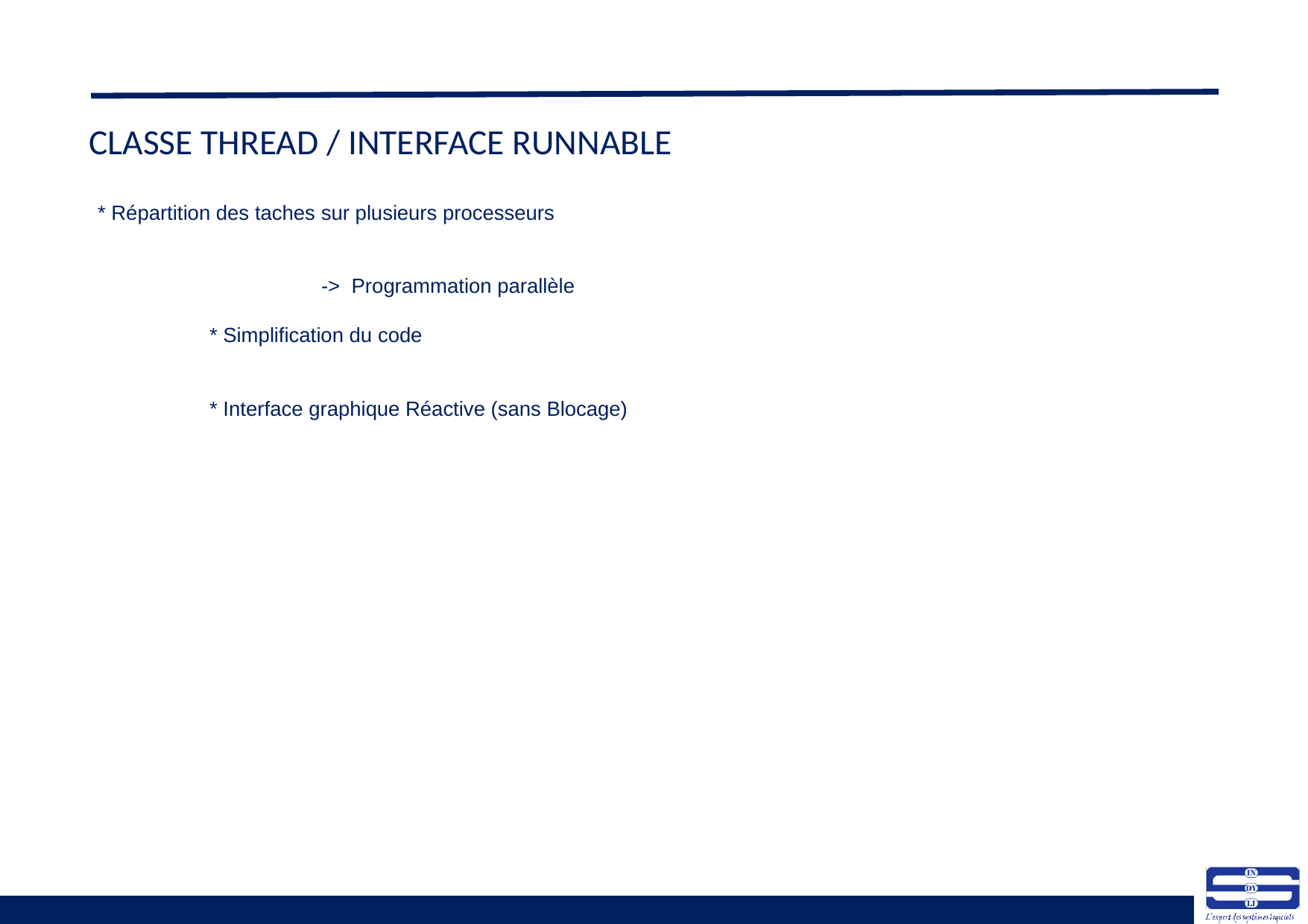

# CLASSE THREAD / INTERFACE RUNNABLE
* Répartition des taches sur plusieurs processeurs

		->  Programmation parallèle

	* Simplification du code

	* Interface graphique Réactive (sans Blocage)